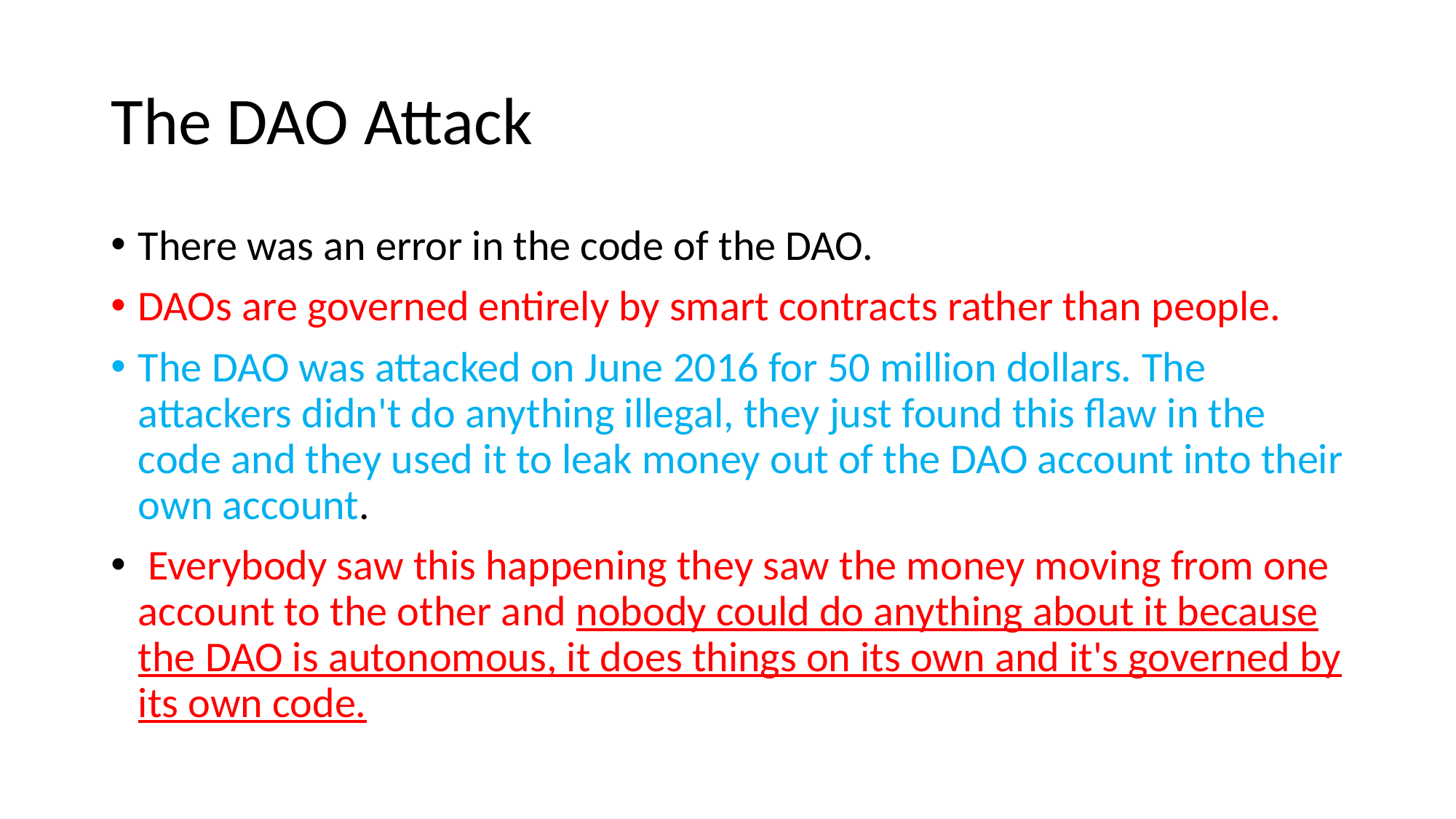

# The DAO Attack
There was an error in the code of the DAO.
DAOs are governed entirely by smart contracts rather than people.
The DAO was attacked on June 2016 for 50 million dollars. The attackers didn't do anything illegal, they just found this flaw in the code and they used it to leak money out of the DAO account into their own account.
 Everybody saw this happening they saw the money moving from one account to the other and nobody could do anything about it because the DAO is autonomous, it does things on its own and it's governed by its own code.